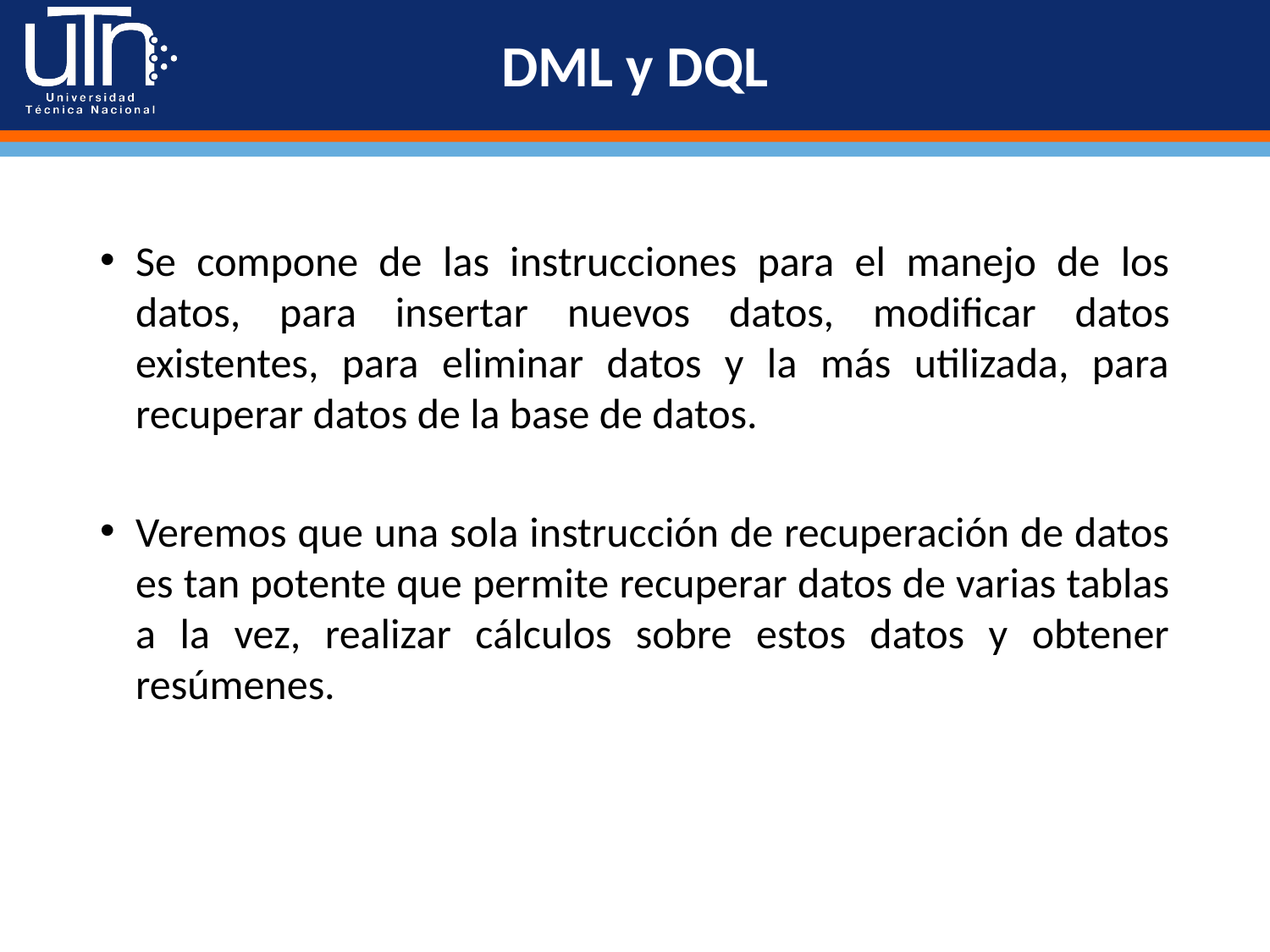

# DML y DQL

Se compone de las instrucciones para el manejo de los datos, para insertar nuevos datos, modificar datos existentes, para eliminar datos y la más utilizada, para recuperar datos de la base de datos.

Veremos que una sola instrucción de recuperación de datos es tan potente que permite recuperar datos de varias tablas a la vez, realizar cálculos sobre estos datos y obtener resúmenes.